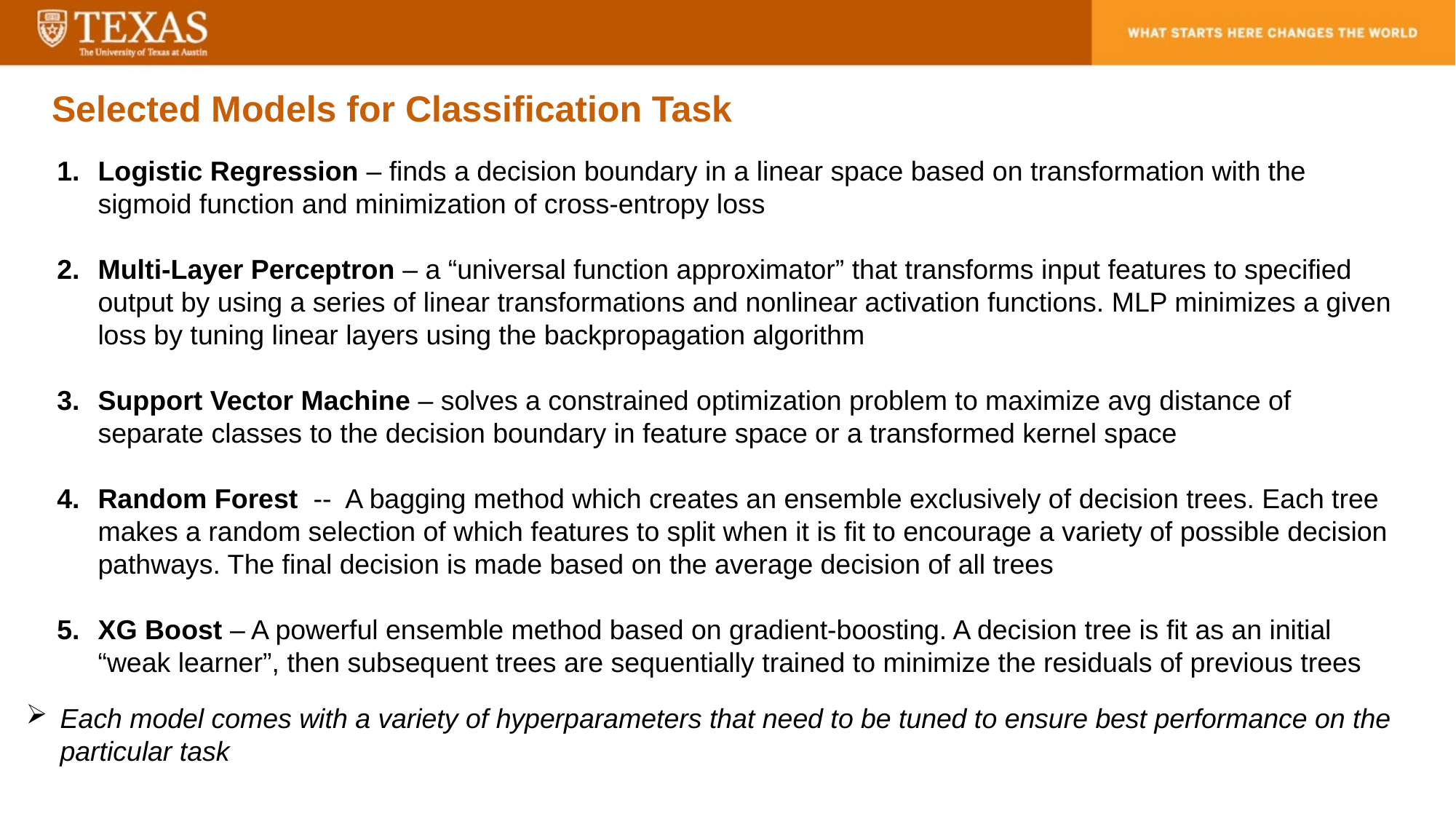

Selected Models for Classification Task
Logistic Regression – finds a decision boundary in a linear space based on transformation with the sigmoid function and minimization of cross-entropy loss

Multi-Layer Perceptron – a “universal function approximator” that transforms input features to specified output by using a series of linear transformations and nonlinear activation functions. MLP minimizes a given loss by tuning linear layers using the backpropagation algorithm

Support Vector Machine – solves a constrained optimization problem to maximize avg distance of separate classes to the decision boundary in feature space or a transformed kernel space

Random Forest  --  A bagging method which creates an ensemble exclusively of decision trees. Each tree makes a random selection of which features to split when it is fit to encourage a variety of possible decision pathways. The final decision is made based on the average decision of all trees

XG Boost – A powerful ensemble method based on gradient-boosting. A decision tree is fit as an initial “weak learner”, then subsequent trees are sequentially trained to minimize the residuals of previous trees

Each model comes with a variety of hyperparameters that need to be tuned to ensure best performance on the particular task